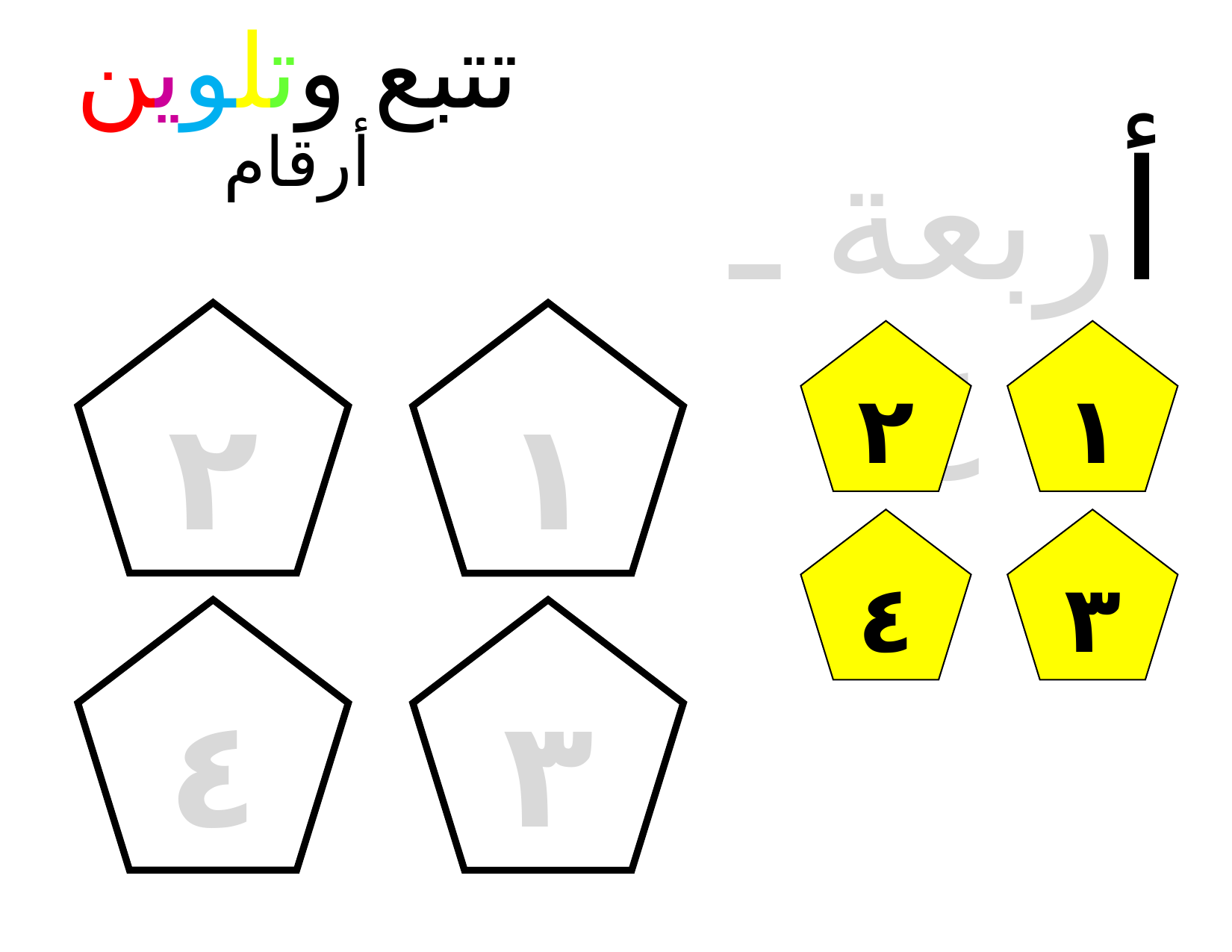

تتبع وتلوين
أربعة ـ ٤
أرقام
٢
١
٤
٣
١
٢
٣
٤